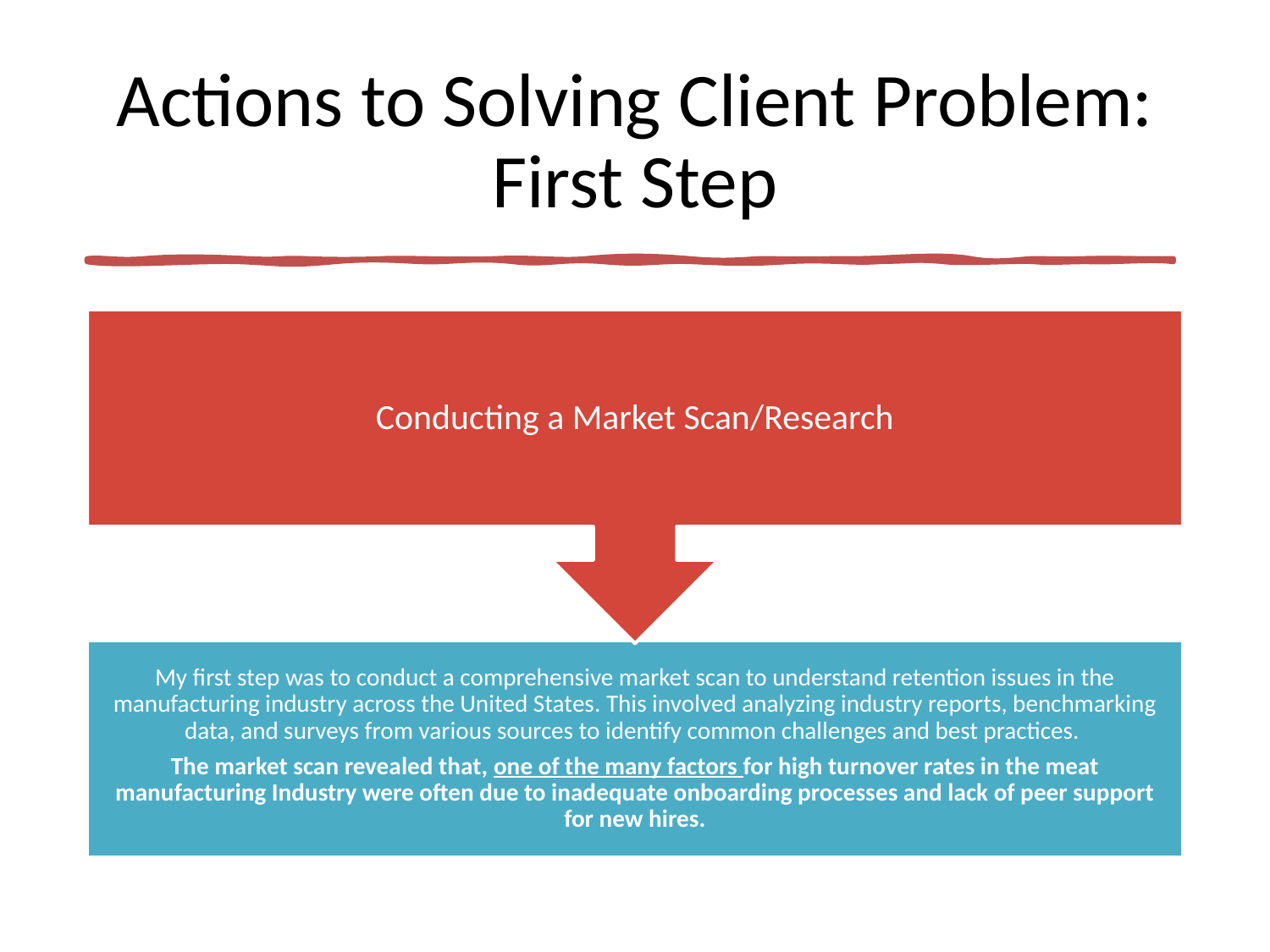

# Actions to Solving Client Problem: First Step

My first step was to conduct a comprehensive market scan to understand retention issues in the manufacturing industry across the United States. This involved analyzing industry reports, benchmarking data, and surveys from various sources to identify common challenges and best practices.
The market scan revealed that, one of the many factors for high turnover rates in the meat manufacturing Industry were often due to inadequate onboarding processes and lack of peer support for new hires.
Conducting a Market Scan/Research